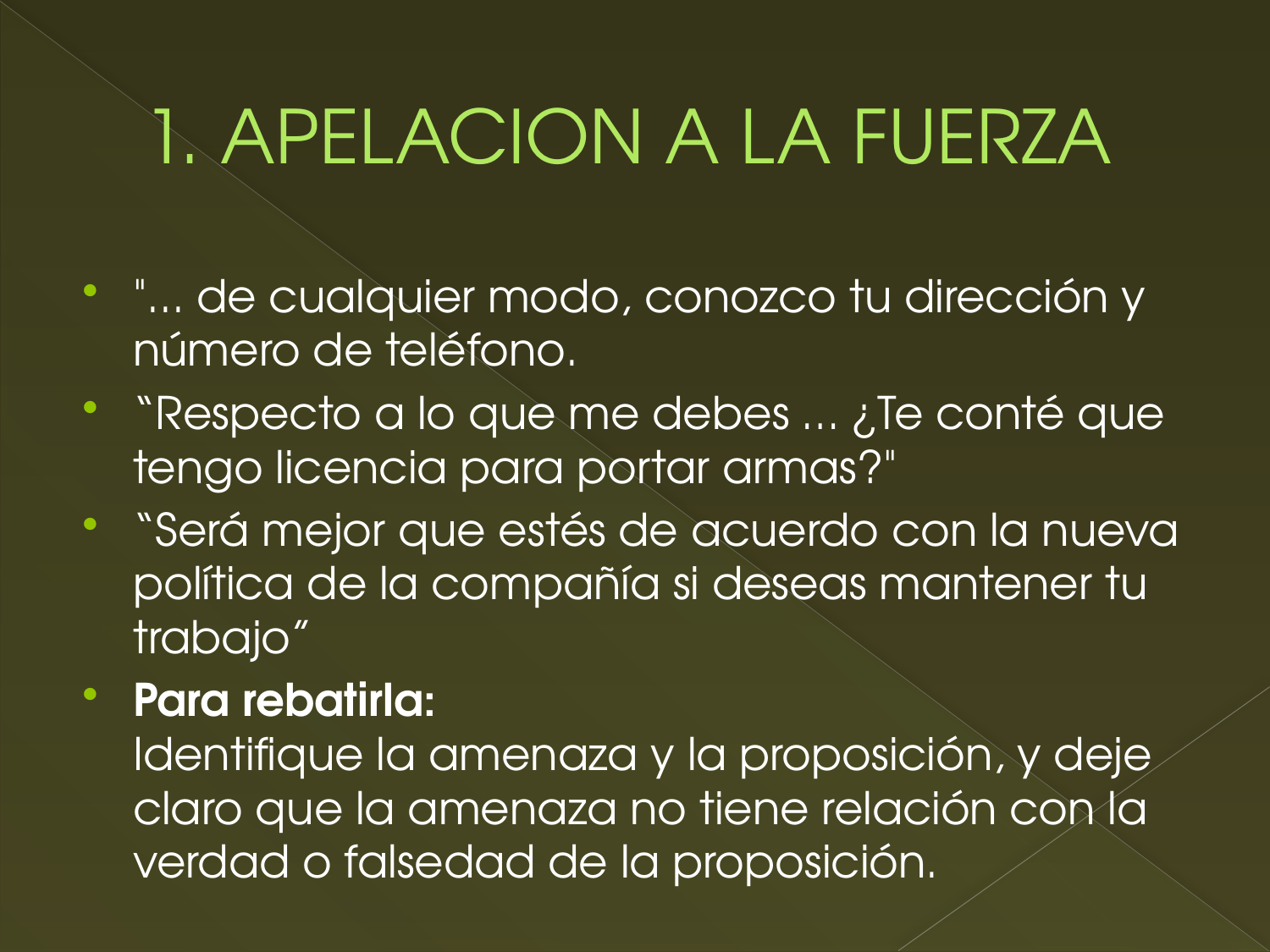

# 1. APELACION A LA FUERZA
"... de cualquier modo, conozco tu dirección y número de teléfono.
“Respecto a lo que me debes … ¿Te conté que tengo licencia para portar armas?"
“Será mejor que estés de acuerdo con la nueva política de la compañía si deseas mantener tu trabajo”
Para rebatirla:
Identifique la amenaza y la proposición, y deje claro que la amenaza no tiene relación con la verdad o falsedad de la proposición.